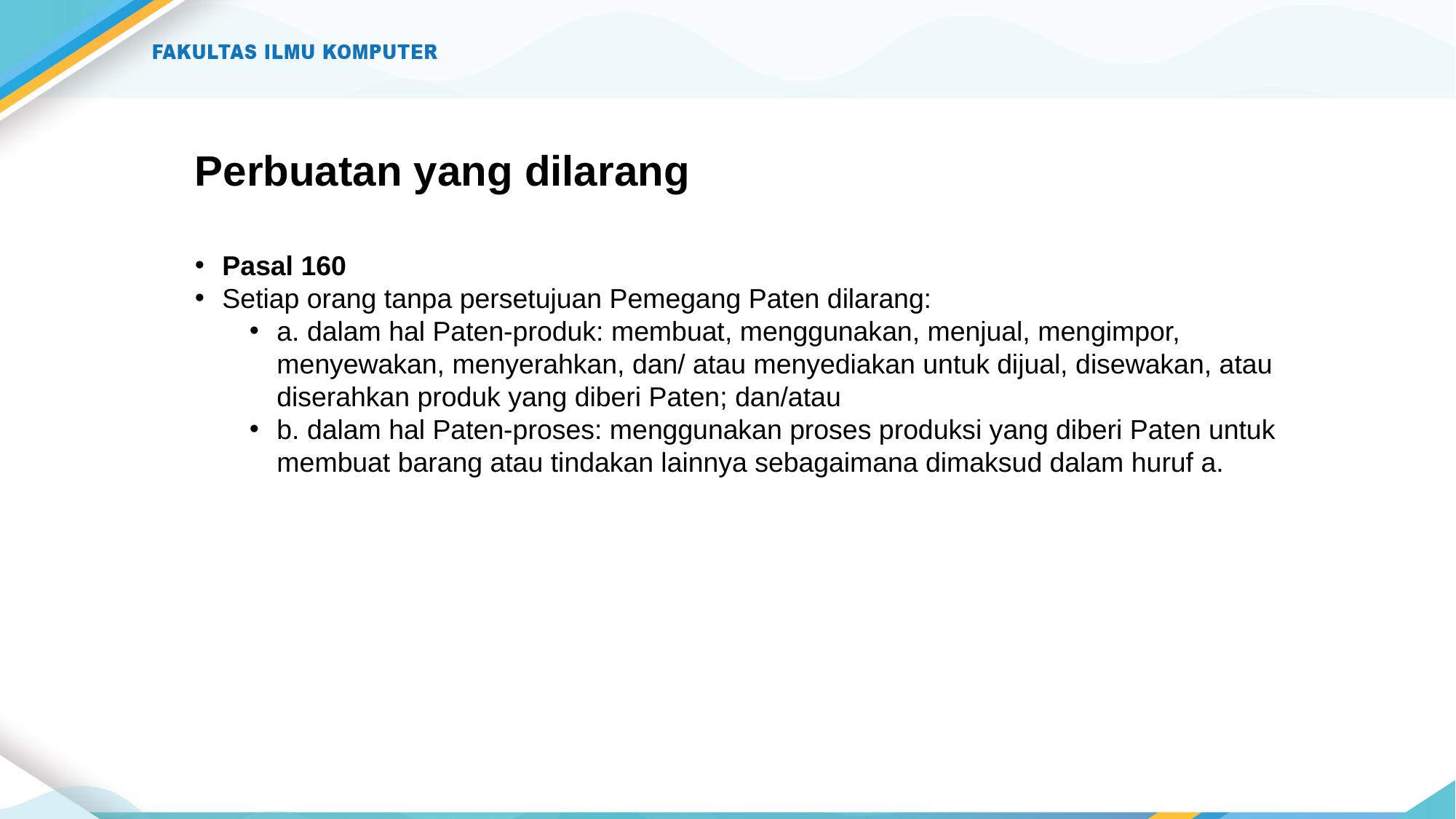

# Perbuatan yang dilarang
Pasal 160
Setiap orang tanpa persetujuan Pemegang Paten dilarang:
a. dalam hal Paten-produk: membuat, menggunakan, menjual, mengimpor, menyewakan, menyerahkan, dan/ atau menyediakan untuk dijual, disewakan, atau diserahkan produk yang diberi Paten; dan/atau
b. dalam hal Paten-proses: menggunakan proses produksi yang diberi Paten untuk membuat barang atau tindakan lainnya sebagaimana dimaksud dalam huruf a.